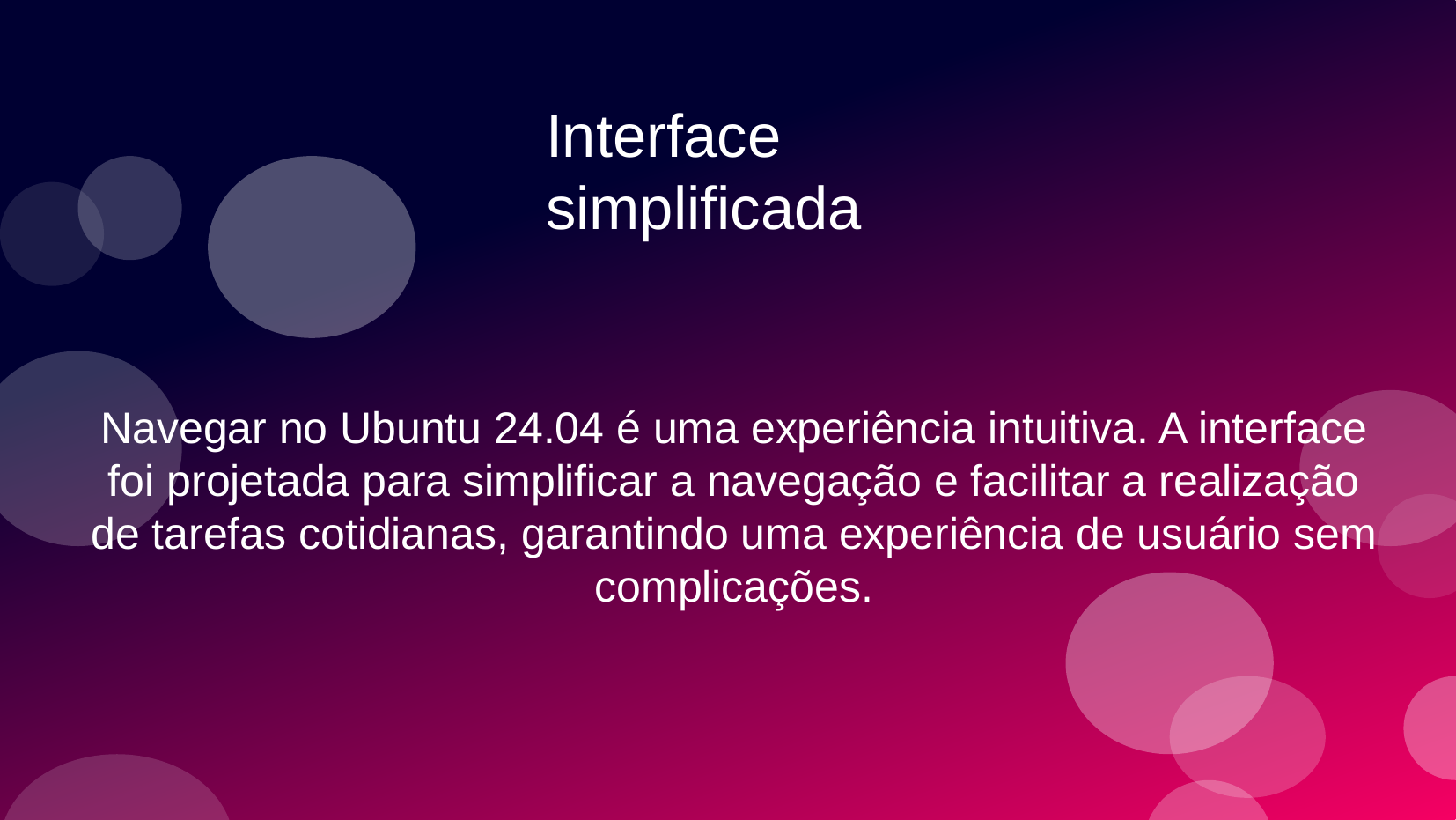

# Interface simplificada
Navegar no Ubuntu 24.04 é uma experiência intuitiva. A interface foi projetada para simplificar a navegação e facilitar a realização de tarefas cotidianas, garantindo uma experiência de usuário sem complicações.